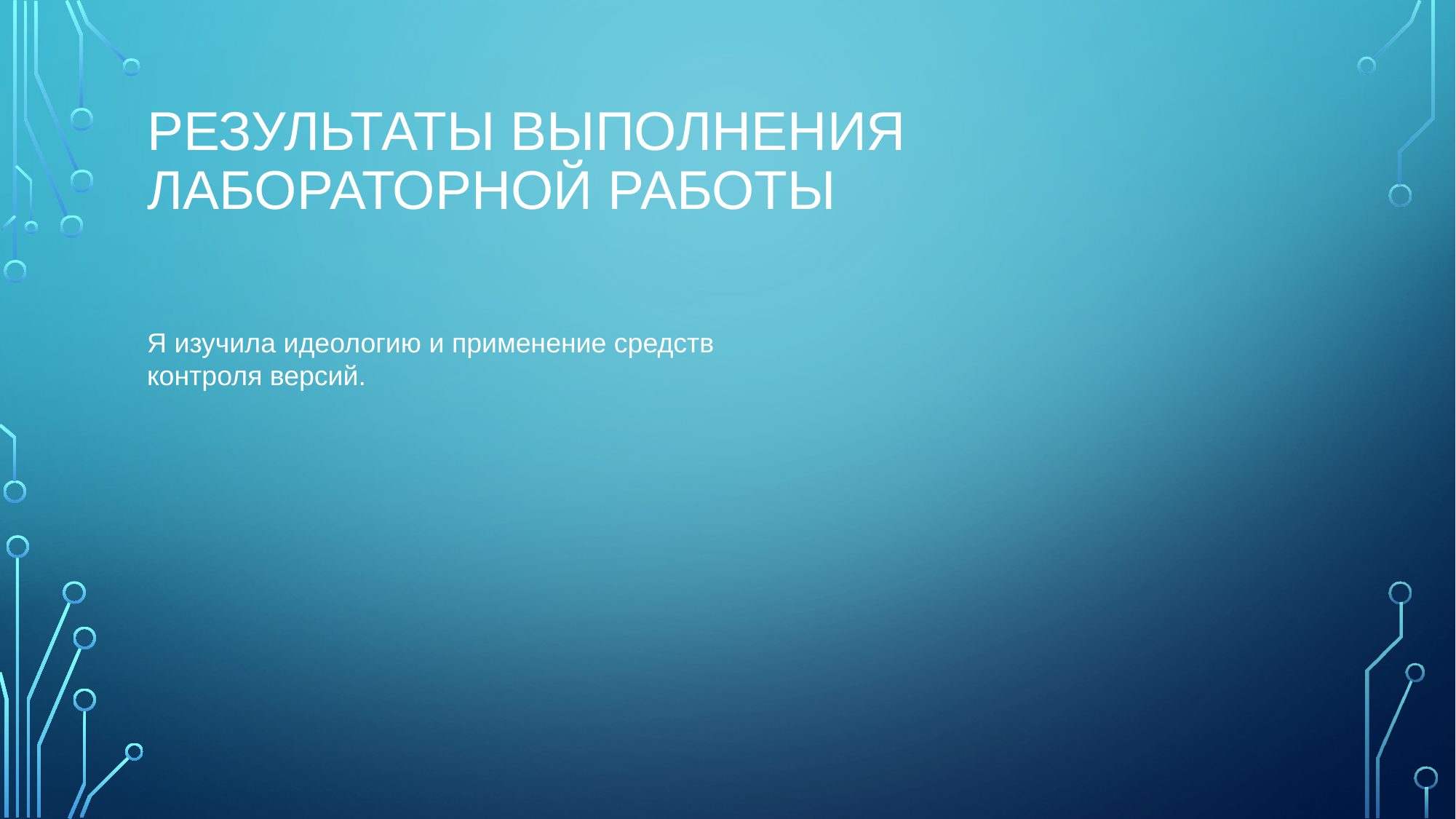

# Результаты выполнения лабораторной работы
Я изучила идеологию и применение средств контроля версий.